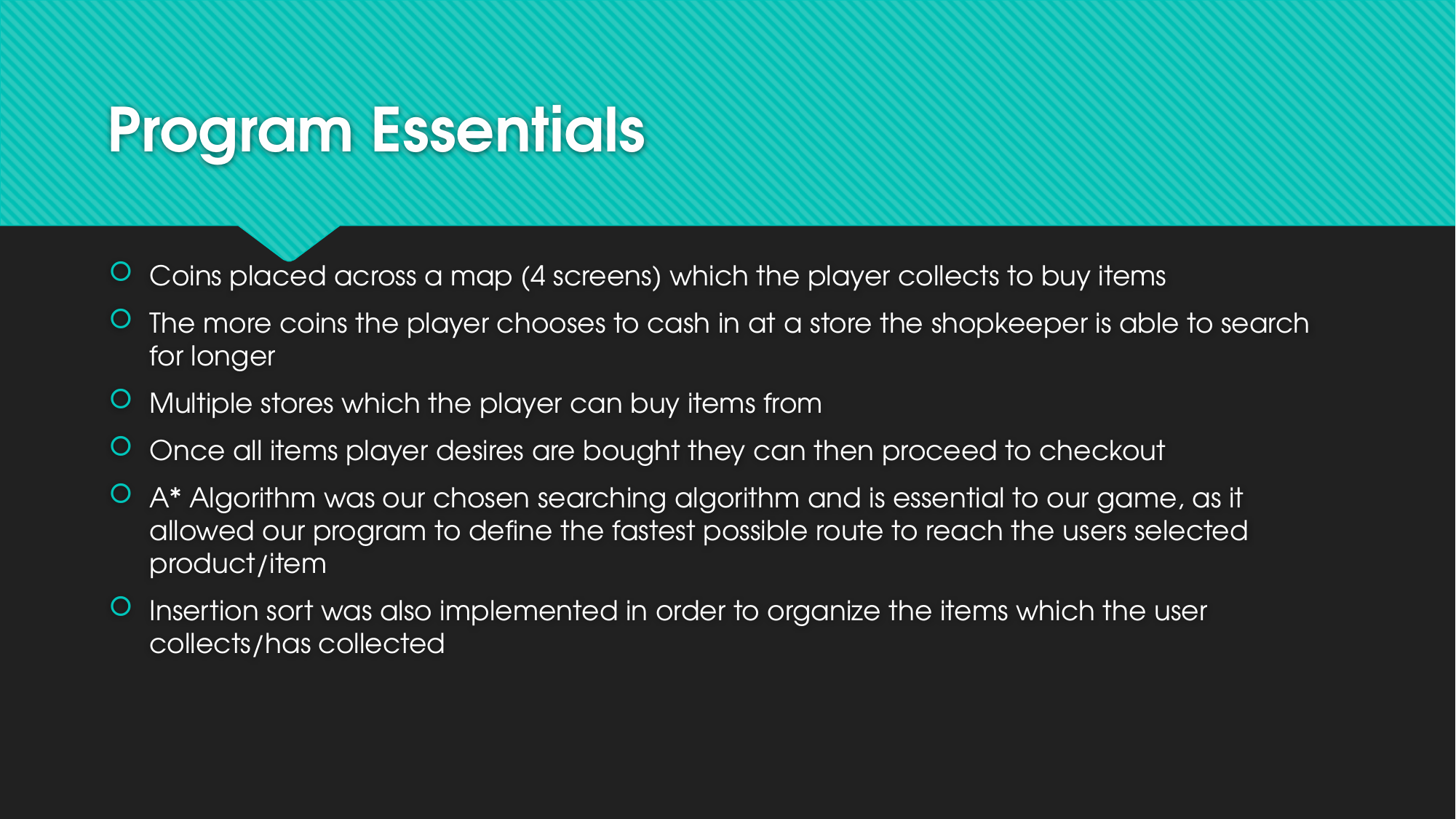

# Program Essentials
Coins placed across a map (4 screens) which the player collects to buy items
The more coins the player chooses to cash in at a store the shopkeeper is able to search for longer
Multiple stores which the player can buy items from
Once all items player desires are bought they can then proceed to checkout
A* Algorithm was our chosen searching algorithm and is essential to our game, as it allowed our program to define the fastest possible route to reach the users selected product/item
Insertion sort was also implemented in order to organize the items which the user collects/has collected